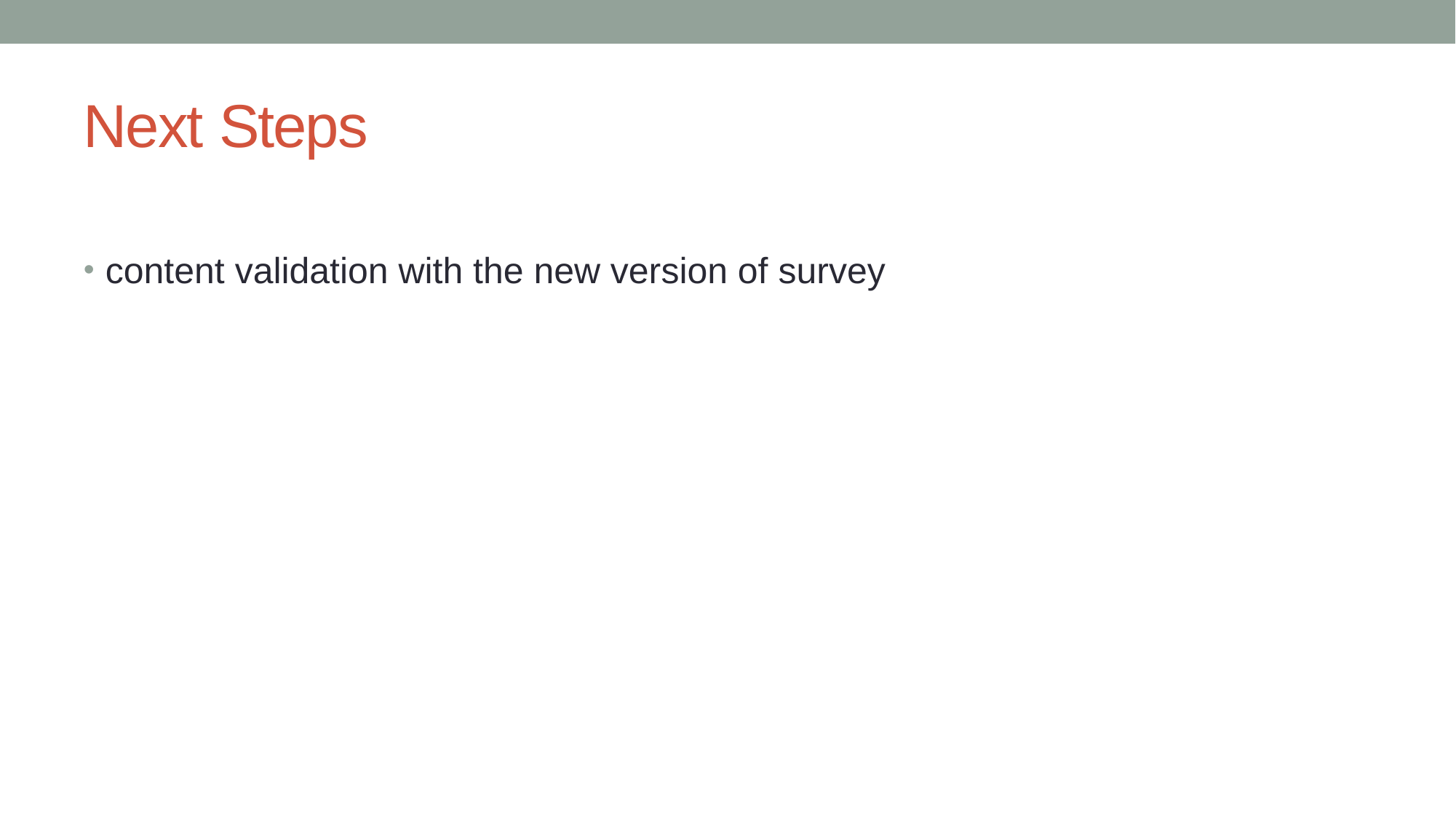

# Next Steps

content validation with the new version of survey